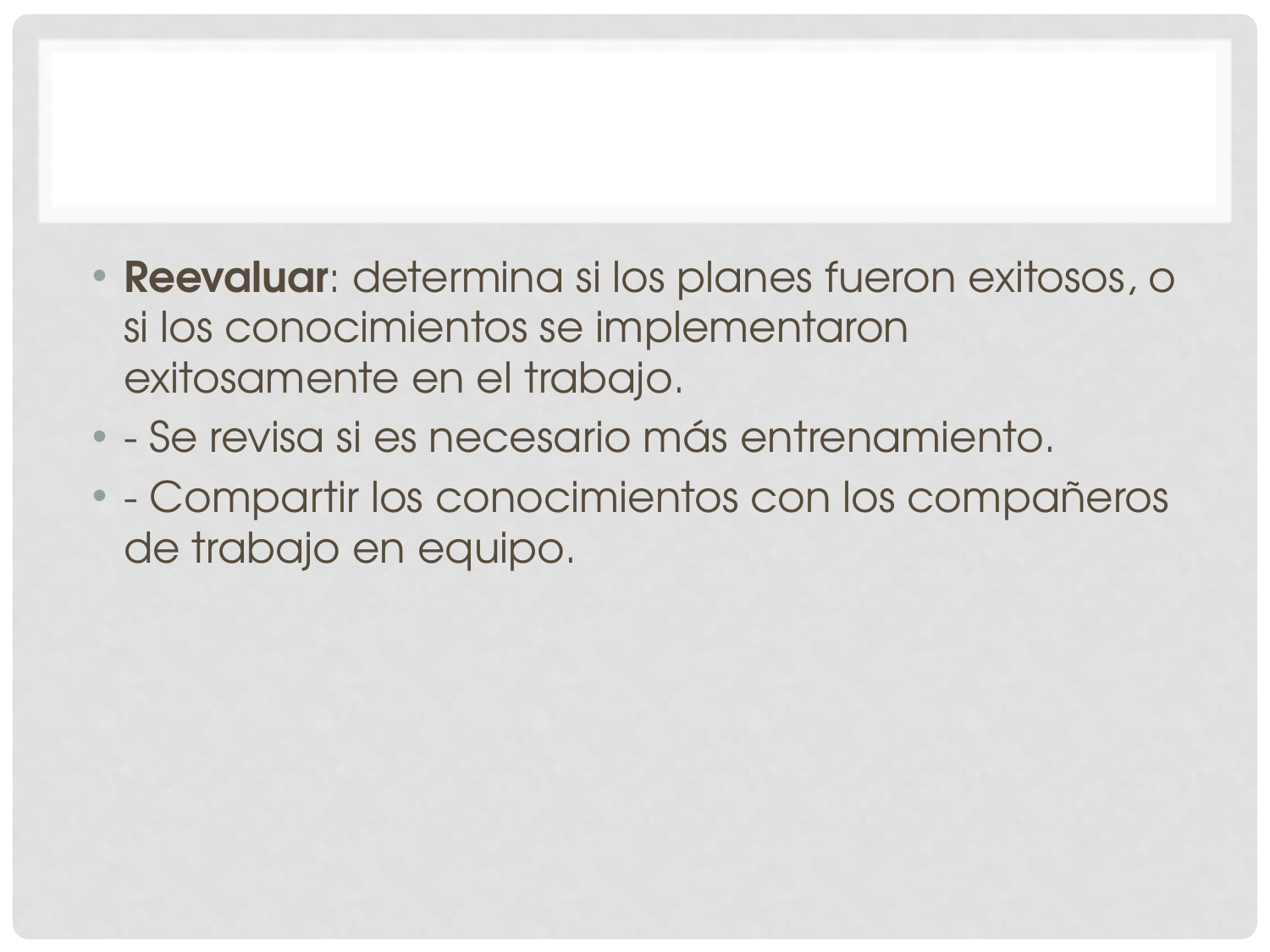

#
Reevaluar: determina si los planes fueron exitosos, o si los conocimientos se implementaron exitosamente en el trabajo.
- Se revisa si es necesario más entrenamiento.
- Compartir los conocimientos con los compañeros de trabajo en equipo.